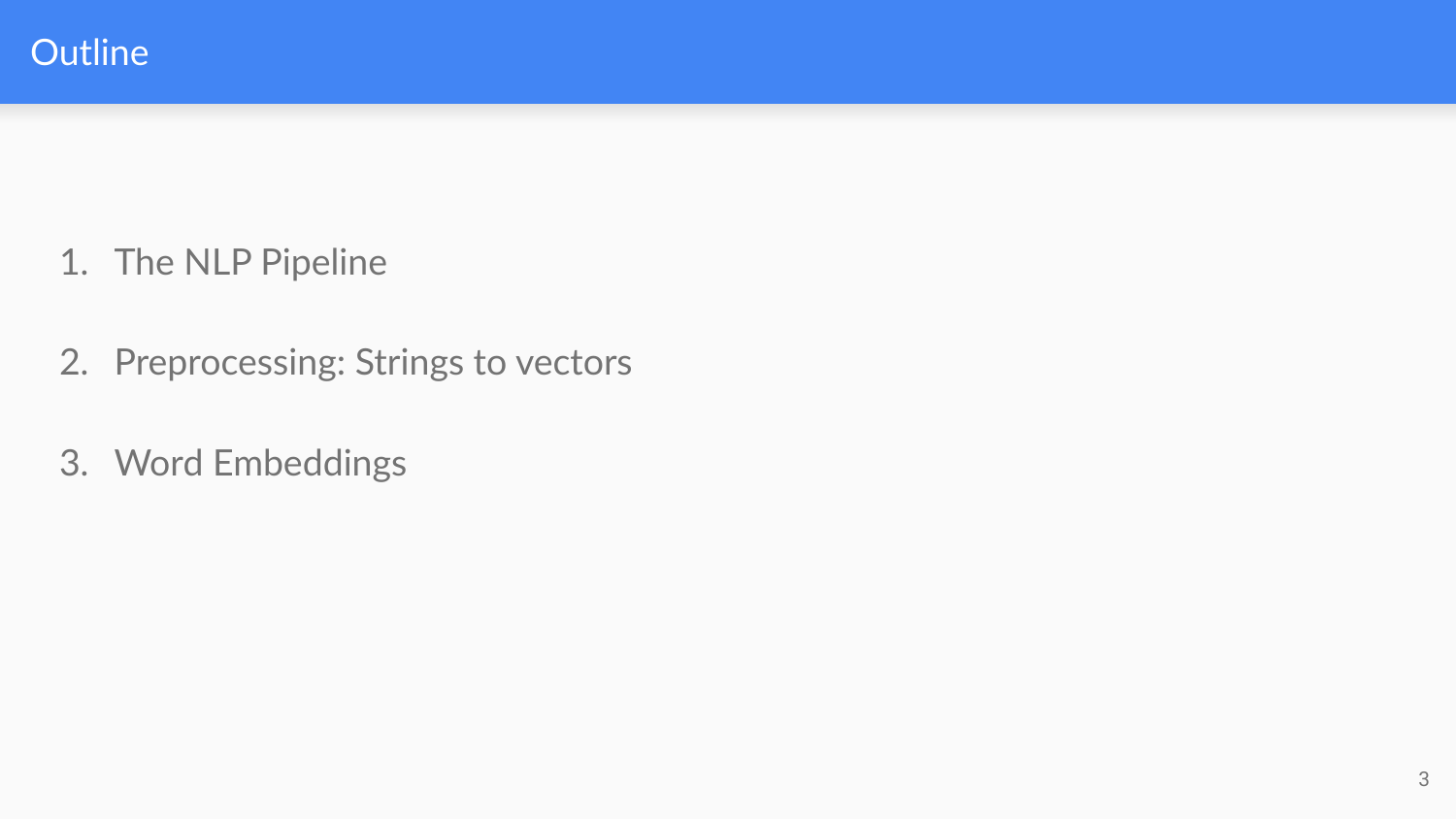

# Outline

The NLP Pipeline

Preprocessing: Strings to vectors

Word Embeddings

3